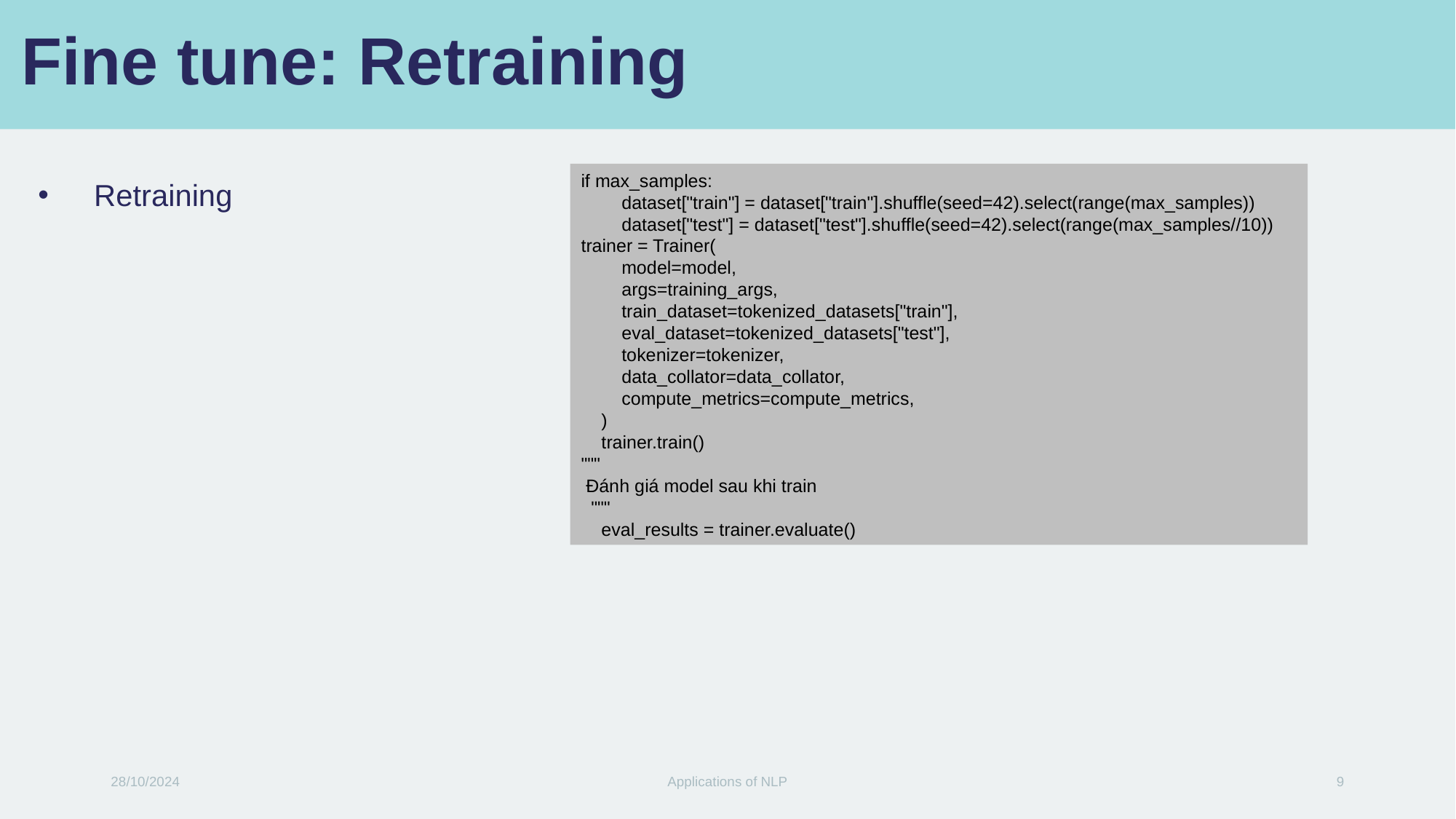

Fine tune: Retraining
Retraining
if max_samples:
        dataset["train"] = dataset["train"].shuffle(seed=42).select(range(max_samples))
        dataset["test"] = dataset["test"].shuffle(seed=42).select(range(max_samples//10))
trainer = Trainer(
        model=model,
        args=training_args,
        train_dataset=tokenized_datasets["train"],
        eval_dataset=tokenized_datasets["test"],
        tokenizer=tokenizer,
        data_collator=data_collator,
        compute_metrics=compute_metrics,
    )
    trainer.train()
"""
 Đánh giá model sau khi train
  """
    eval_results = trainer.evaluate()
28/10/2024
Applications of NLP
9